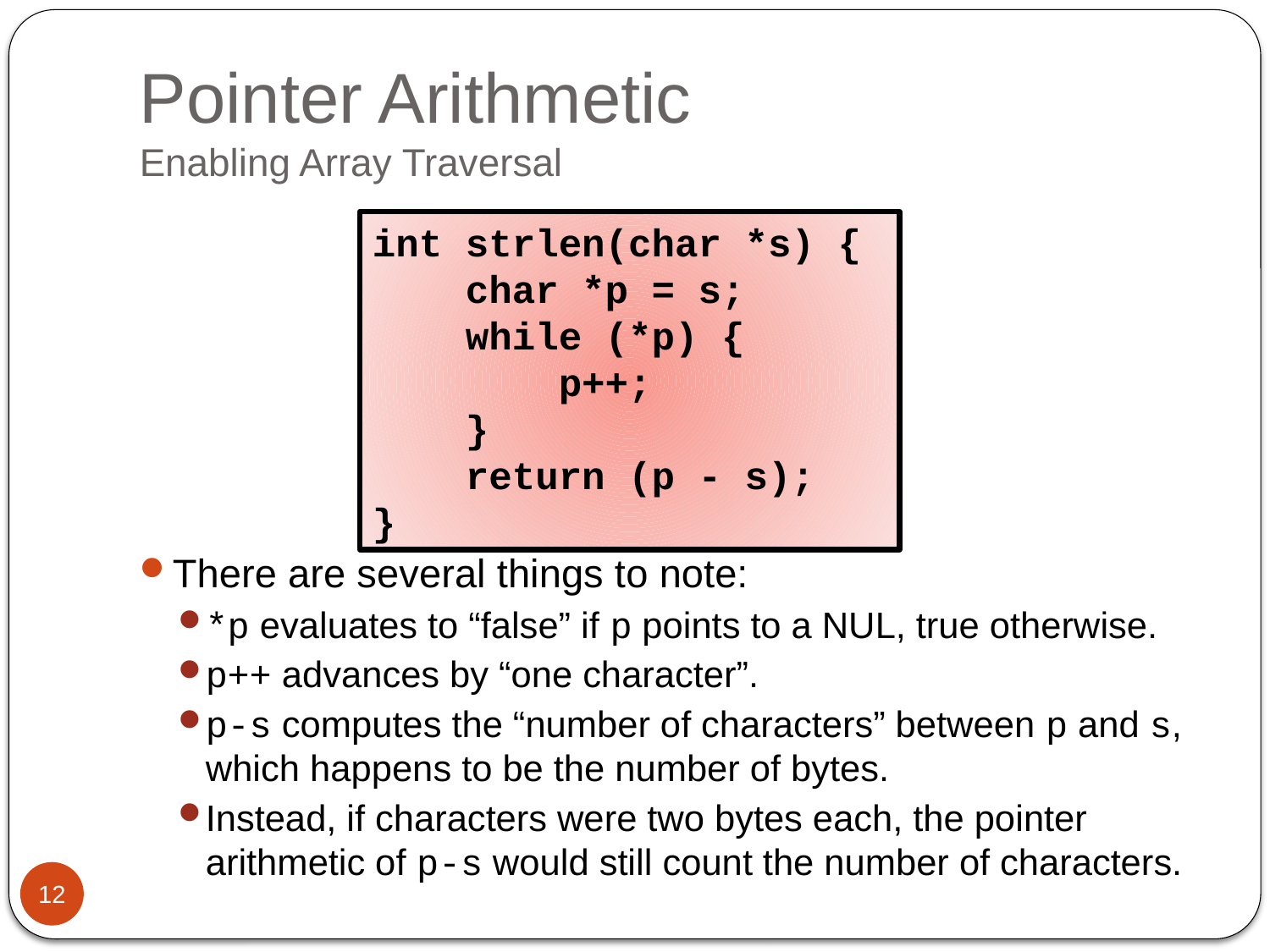

# Pointer Arithmetic Enabling Array Traversal

There are several things to note:
*p evaluates to “false” if p points to a NUL, true otherwise.
p++ advances by “one character”.
p-s computes the “number of characters” between p and s, which happens to be the number of bytes.
Instead, if characters were two bytes each, the pointer arithmetic of p-s would still count the number of characters.

int strlen(char *s) {
    char *p = s;
    while (*p) {
        p++;
    }
    return (p - s);
}
12